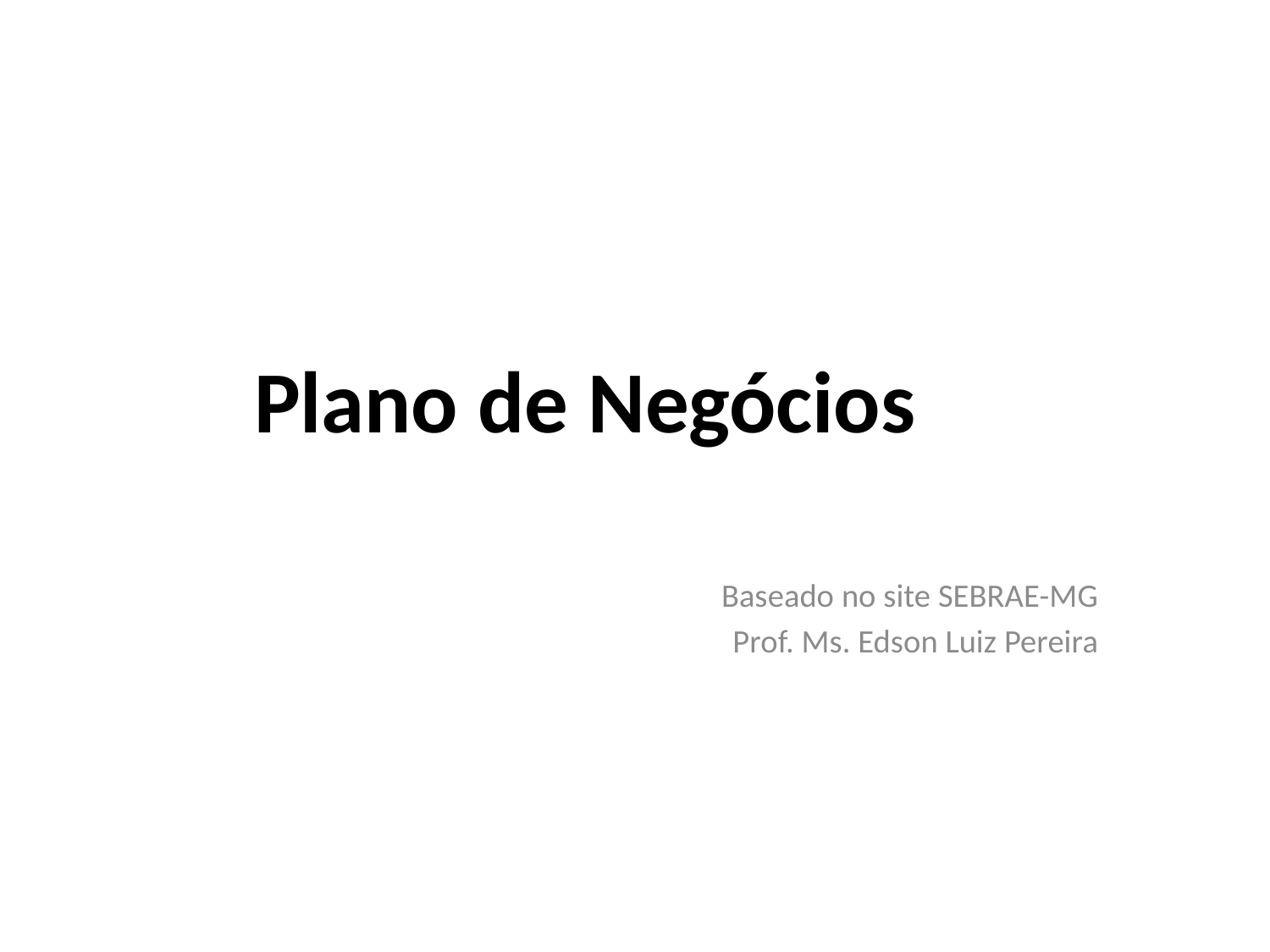

# Plano de Negócios
Baseado no site SEBRAE-MG
Prof. Ms. Edson Luiz Pereira